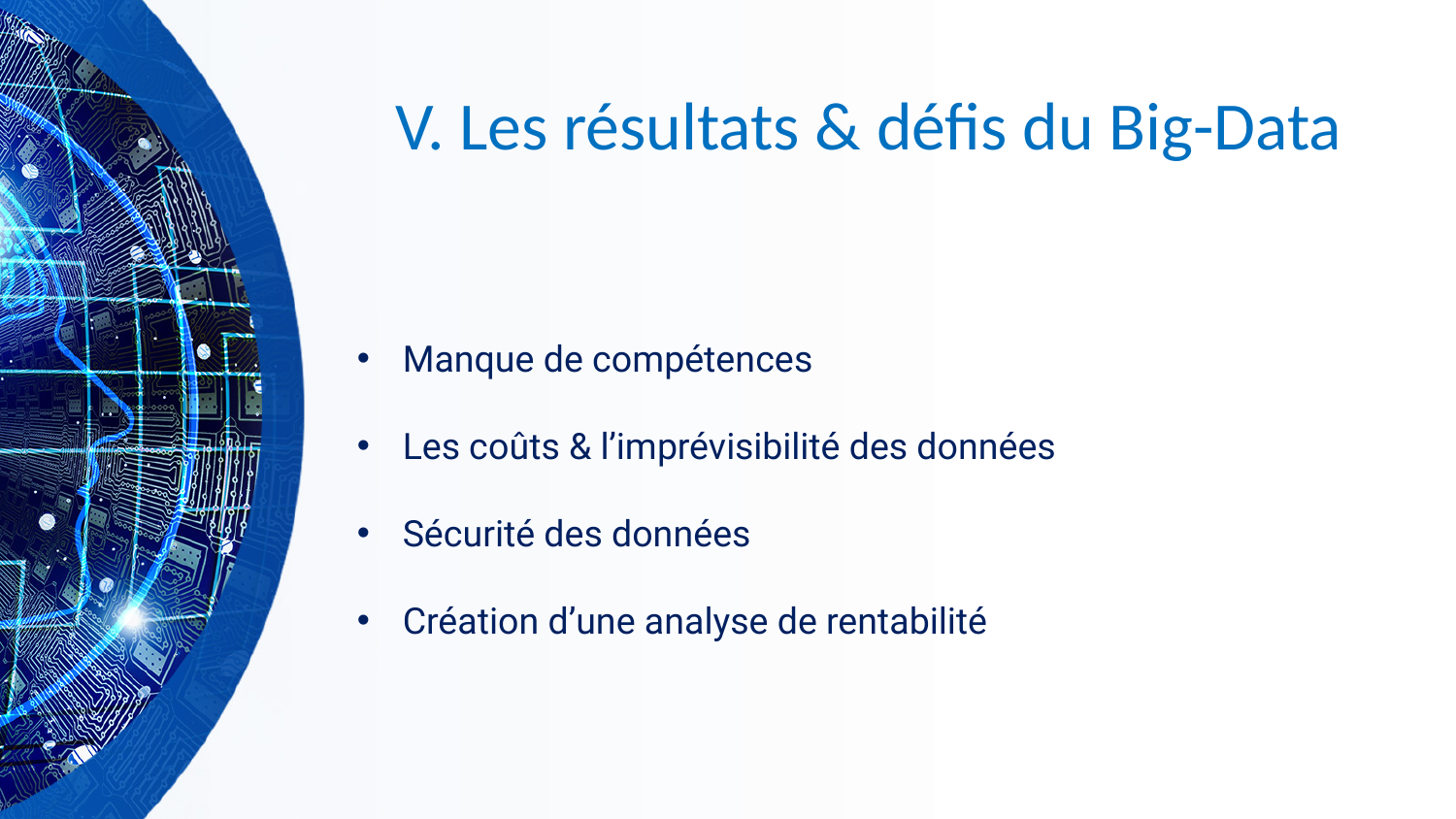

# V. Les résultats & défis du Big-Data
Manque de compétences

Les coûts & l’imprévisibilité des données

Sécurité des données

Création d’une analyse de rentabilité